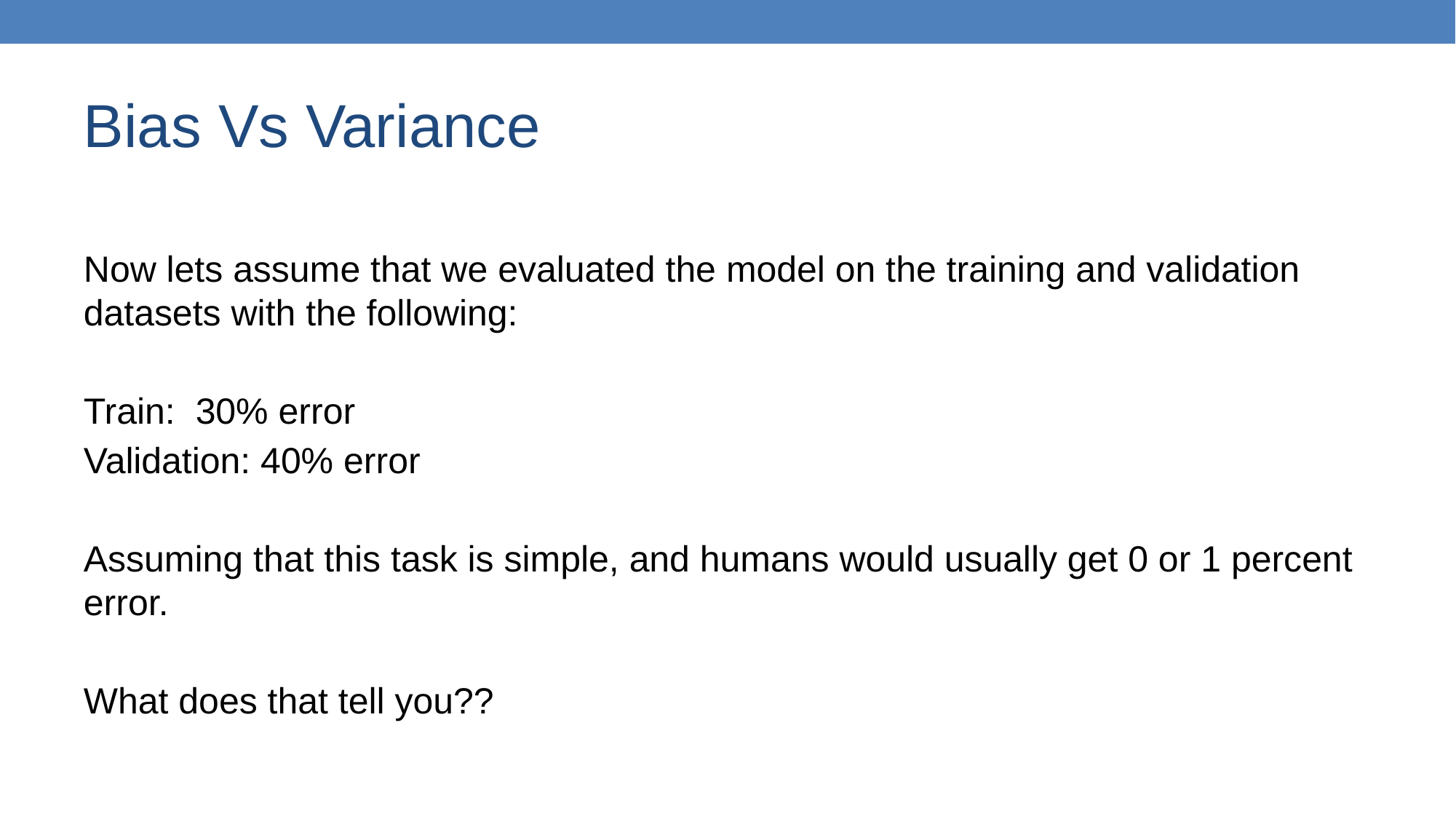

# Bias Vs Variance

Now lets assume that we evaluated the model on the training and validation datasets with the following:

Train:  30% error
Validation: 40% error

Assuming that this task is simple, and humans would usually get 0 or 1 percent error.

What does that tell you??